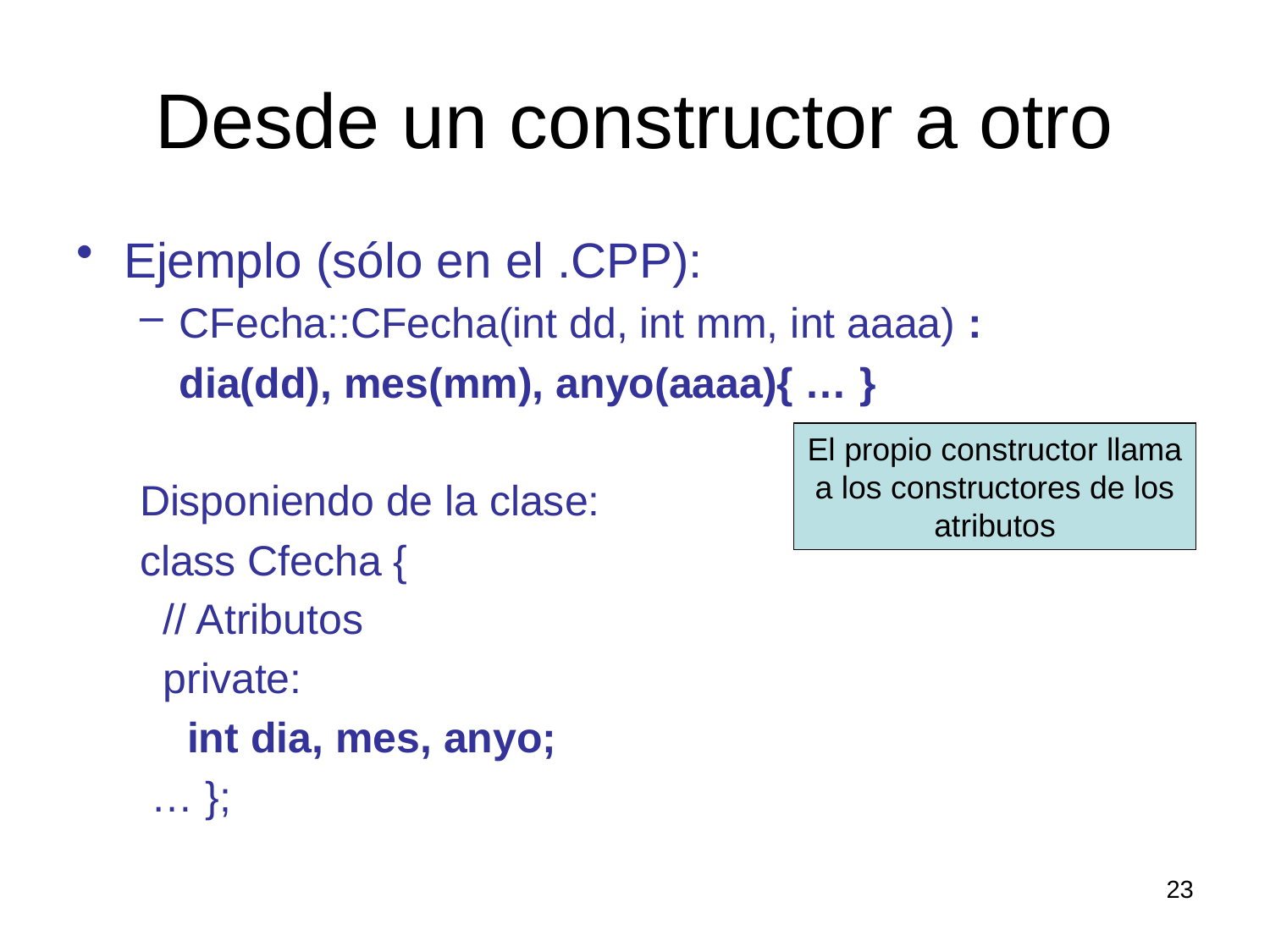

# Desde un constructor a otro
Ejemplo (sólo en el .CPP):
CFecha::CFecha(int dd, int mm, int aaaa) :
	dia(dd), mes(mm), anyo(aaaa){ … }

Disponiendo de la clase:
class Cfecha {
  // Atributos
  private:
    int dia, mes, anyo;
 … };

El propio constructor llama a los constructores de los atributos
23